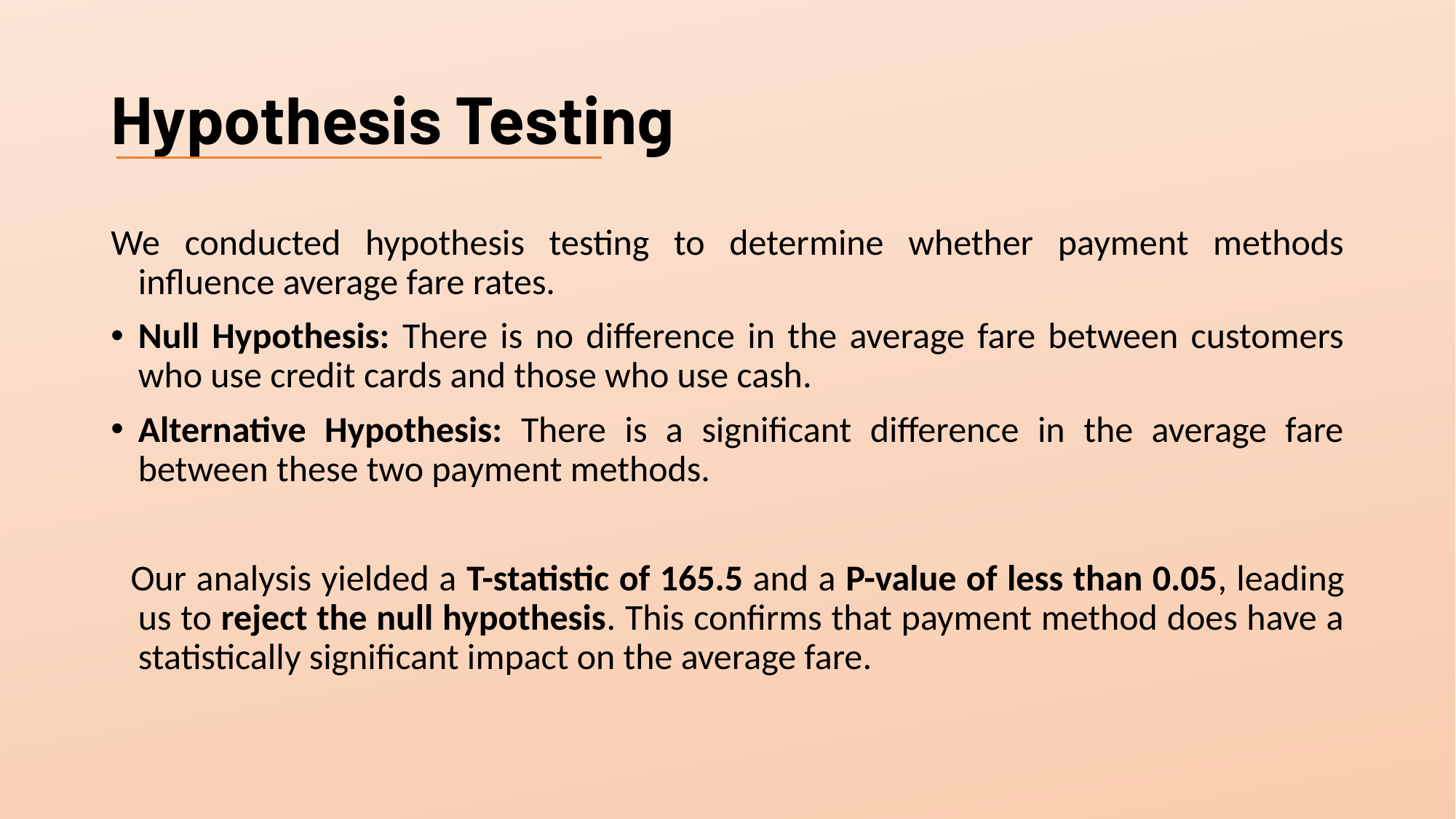

# Hypothesis Testing
We conducted hypothesis testing to determine whether payment methods influence average fare rates.
Null Hypothesis: There is no difference in the average fare between customers who use credit cards and those who use cash.
Alternative Hypothesis: There is a significant difference in the average fare between these two payment methods.

  Our analysis yielded a T-statistic of 165.5 and a P-value of less than 0.05, leading us to reject the null hypothesis. This confirms that payment method does have a statistically significant impact on the average fare.